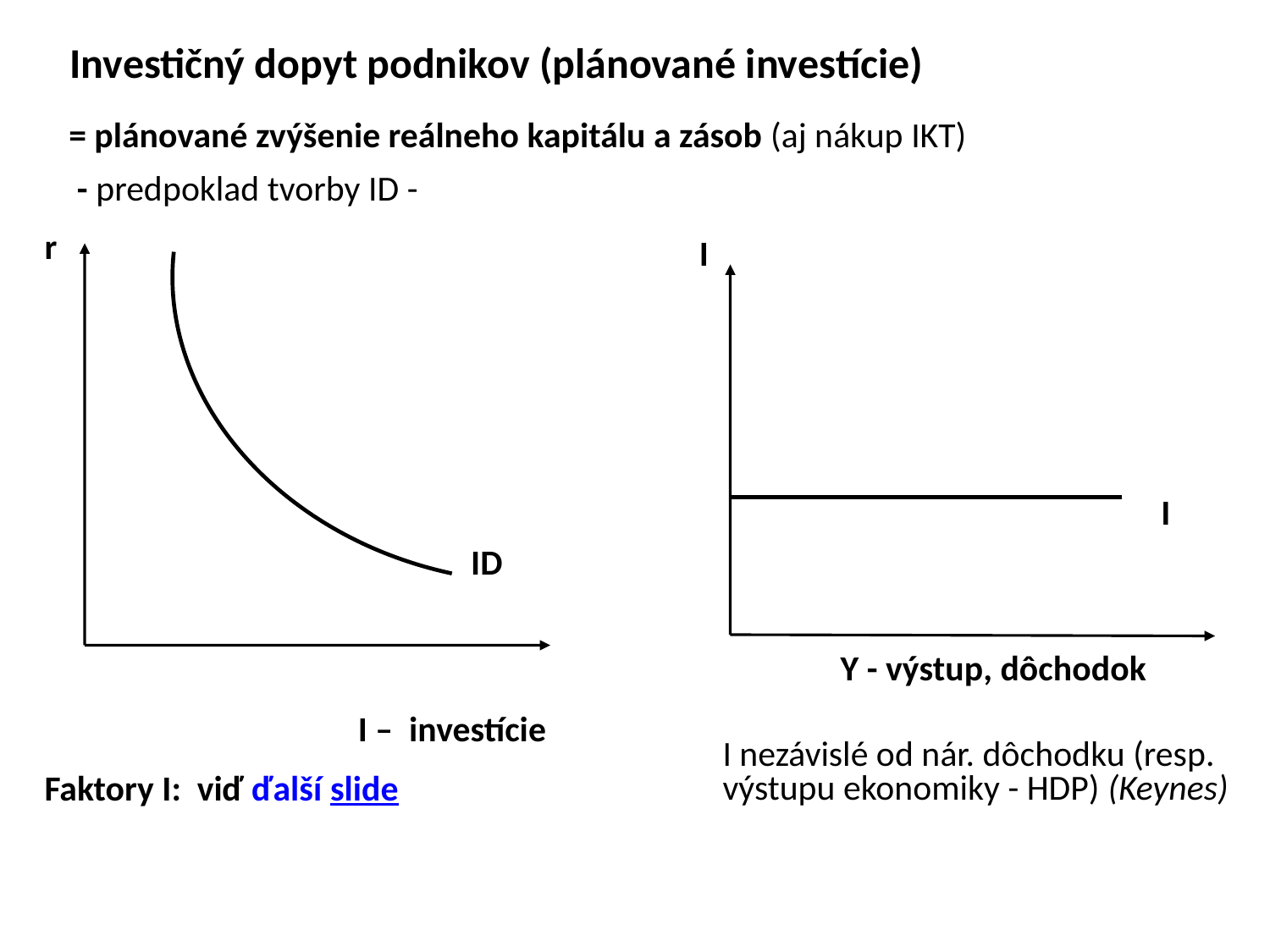

# Investičný dopyt podnikov (plánované investície) = plánované zvýšenie reálneho kapitálu a zásob (aj nákup IKT) - predpoklad tvorby ID -
r

                                                     ID

                                       I –  investície

Faktory I:  viď ďalší slide

   I

                                                         	                               			        I

                       Y - výstup, dôchodok

	I nezávislé od nár. dôchodku (resp. výstupu ekonomiky - HDP) (Keynes)